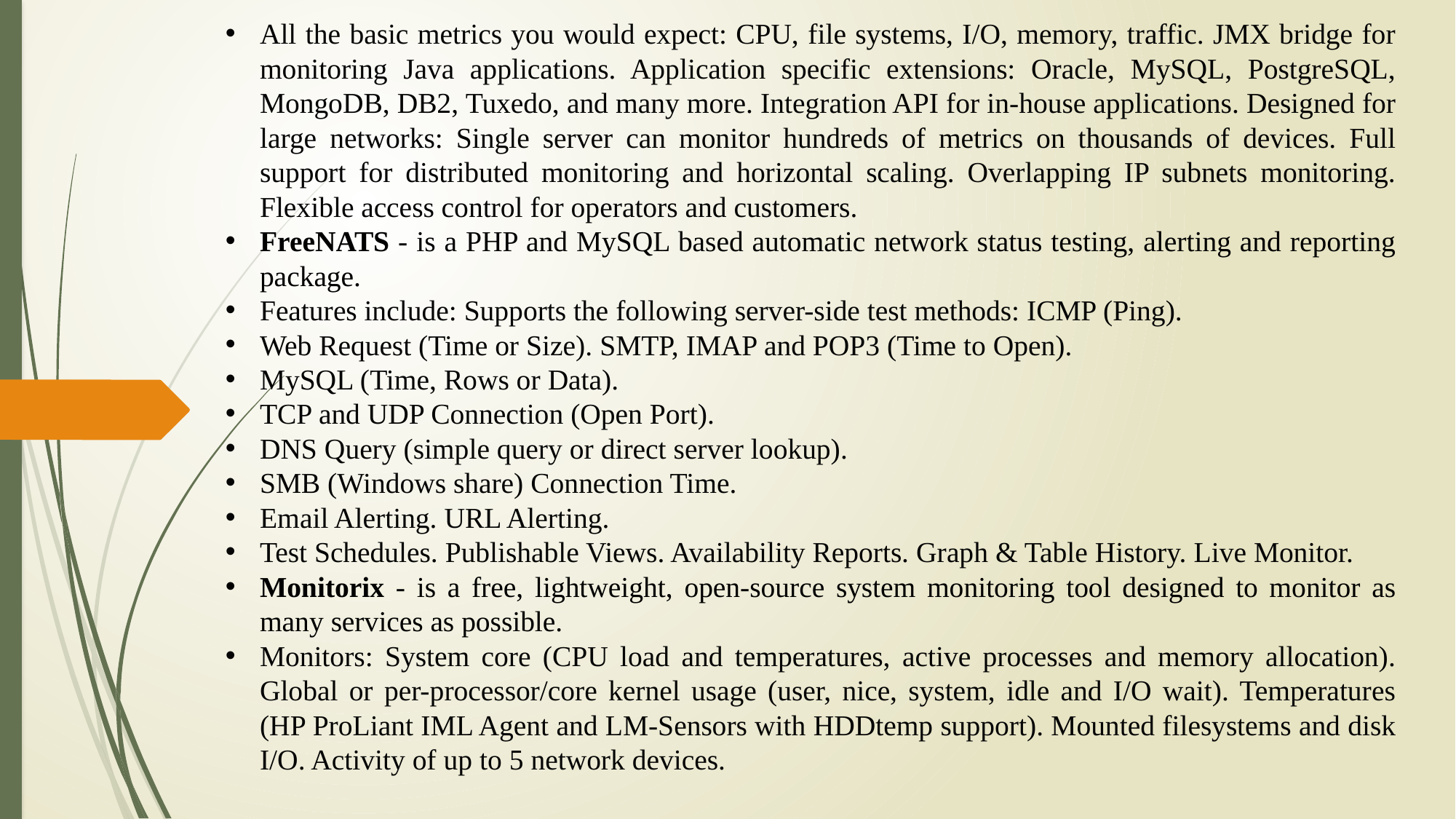

All the basic metrics you would expect: CPU, file systems, I/O, memory, traffic. JMX bridge for monitoring Java applications. Application specific extensions: Oracle, MySQL, PostgreSQL, MongoDB, DB2, Tuxedo, and many more. Integration API for in-house applications. Designed for large networks: Single server can monitor hundreds of metrics on thousands of devices. Full support for distributed monitoring and horizontal scaling. Overlapping IP subnets monitoring. Flexible access control for operators and customers.
FreeNATS - is a PHP and MySQL based automatic network status testing, alerting and reporting package.
Features include: Supports the following server-side test methods: ICMP (Ping).
Web Request (Time or Size). SMTP, IMAP and POP3 (Time to Open).
MySQL (Time, Rows or Data).
TCP and UDP Connection (Open Port).
DNS Query (simple query or direct server lookup).
SMB (Windows share) Connection Time.
Email Alerting. URL Alerting.
Test Schedules. Publishable Views. Availability Reports. Graph & Table History. Live Monitor.
Monitorix - is a free, lightweight, open-source system monitoring tool designed to monitor as many services as possible.
Monitors: System core (CPU load and temperatures, active processes and memory allocation). Global or per-processor/core kernel usage (user, nice, system, idle and I/O wait). Temperatures (HP ProLiant IML Agent and LM-Sensors with HDDtemp support). Mounted filesystems and disk I/O. Activity of up to 5 network devices.